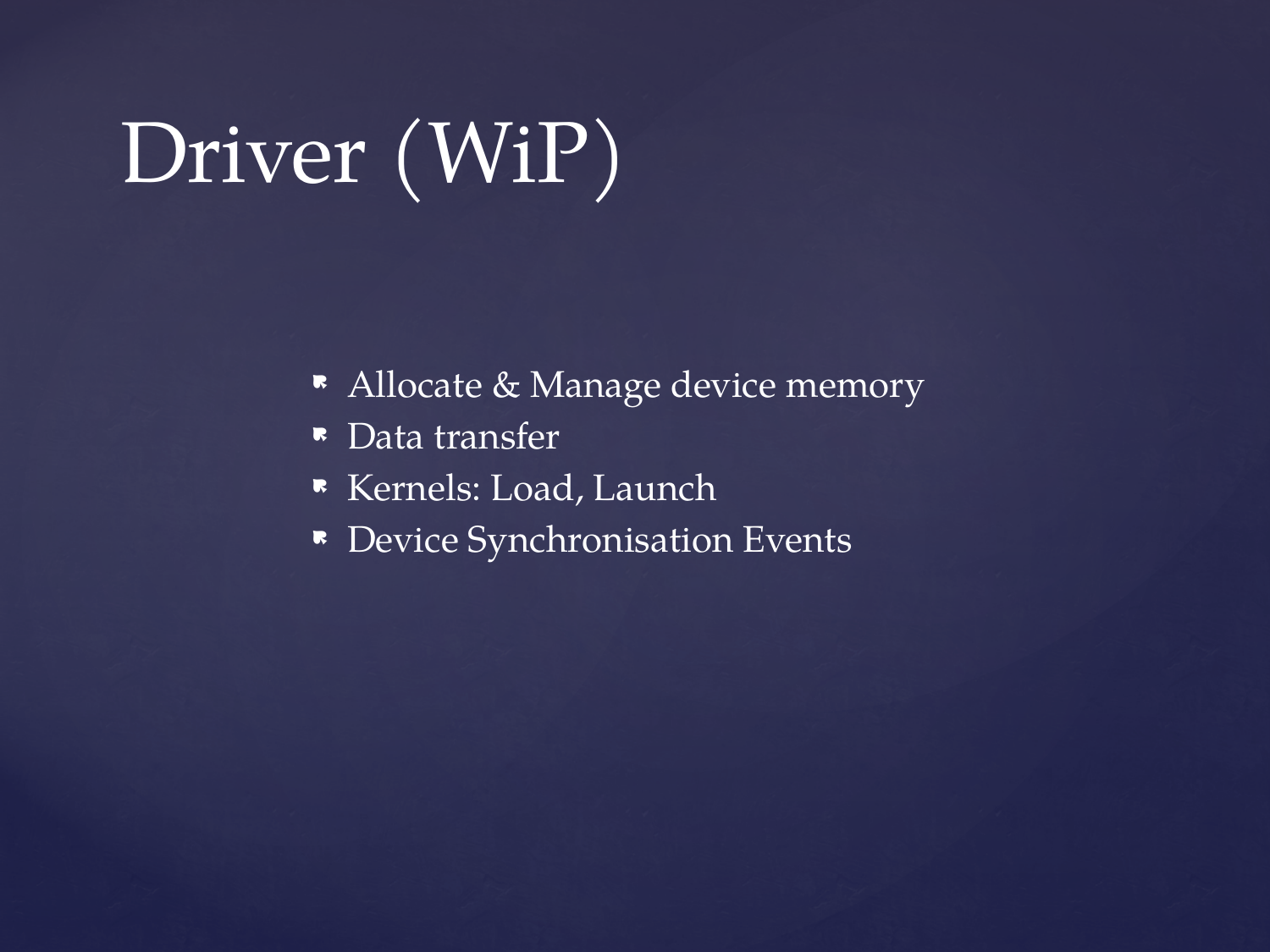

# Driver (WiP)
Allocate & Manage device memory
Data transfer
Kernels: Load, Launch
Device Synchronisation Events